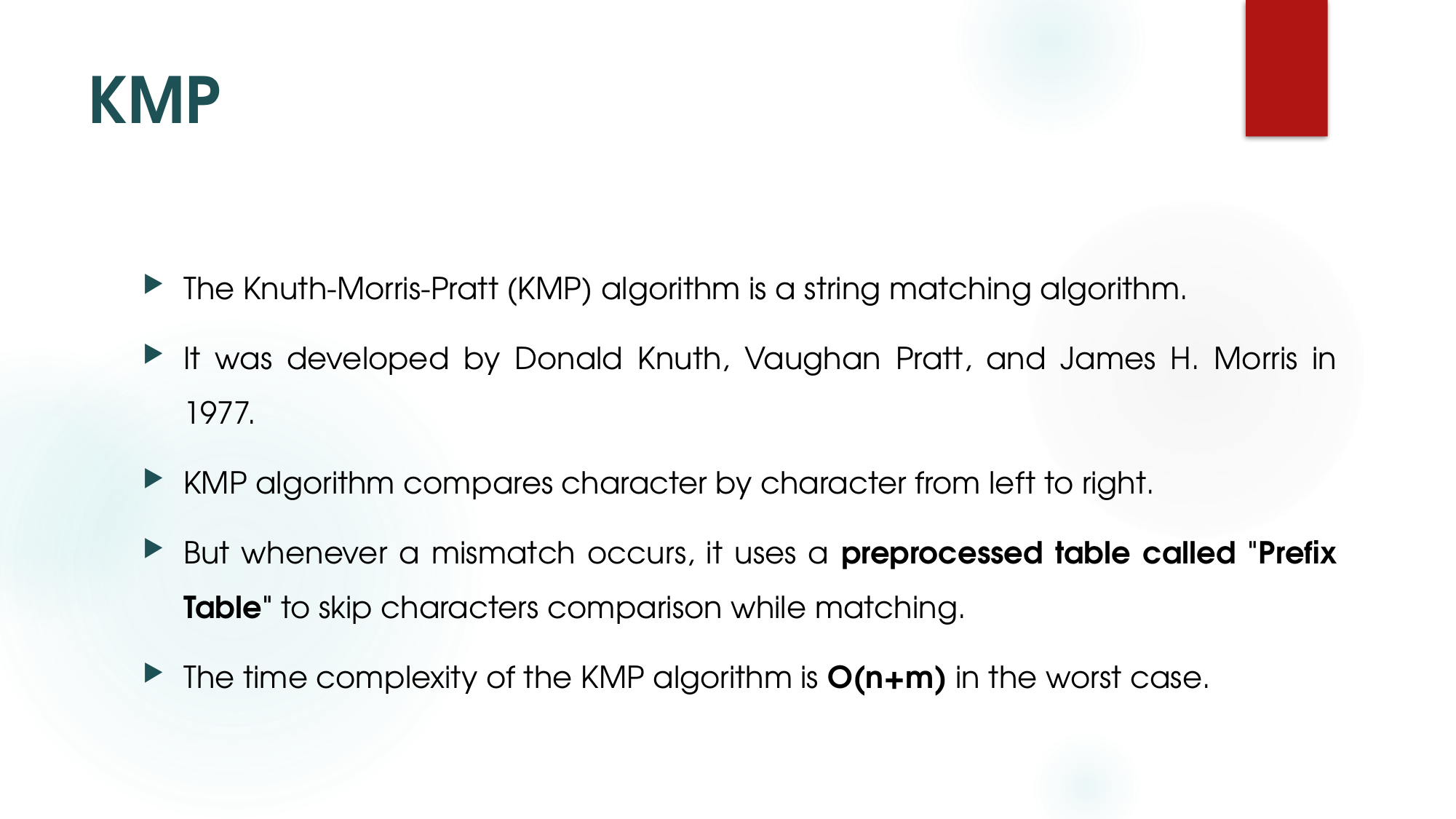

# KMP
The Knuth-Morris-Pratt (KMP) algorithm is a string matching algorithm.
It was developed by Donald Knuth, Vaughan Pratt, and James H. Morris in 1977.
KMP algorithm compares character by character from left to right.
But whenever a mismatch occurs, it uses a preprocessed table called "Prefix Table" to skip characters comparison while matching.
The time complexity of the KMP algorithm is O(n+m) in the worst case.